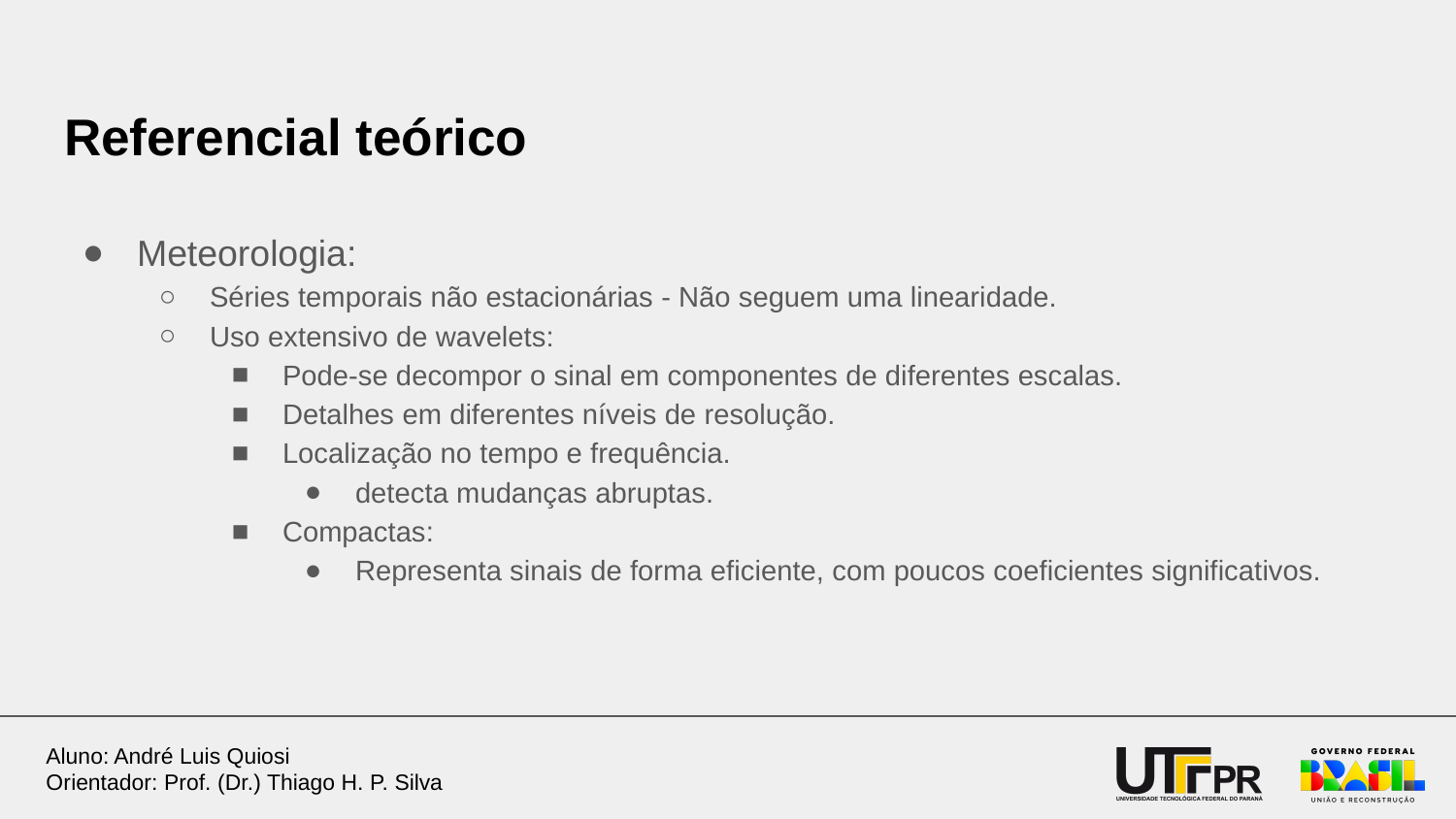

# Referencial teórico
Meteorologia:
Séries temporais não estacionárias - Não seguem uma linearidade.
Uso extensivo de wavelets:
Pode-se decompor o sinal em componentes de diferentes escalas.
Detalhes em diferentes níveis de resolução.
Localização no tempo e frequência.
detecta mudanças abruptas.
Compactas:
Representa sinais de forma eficiente, com poucos coeficientes significativos.